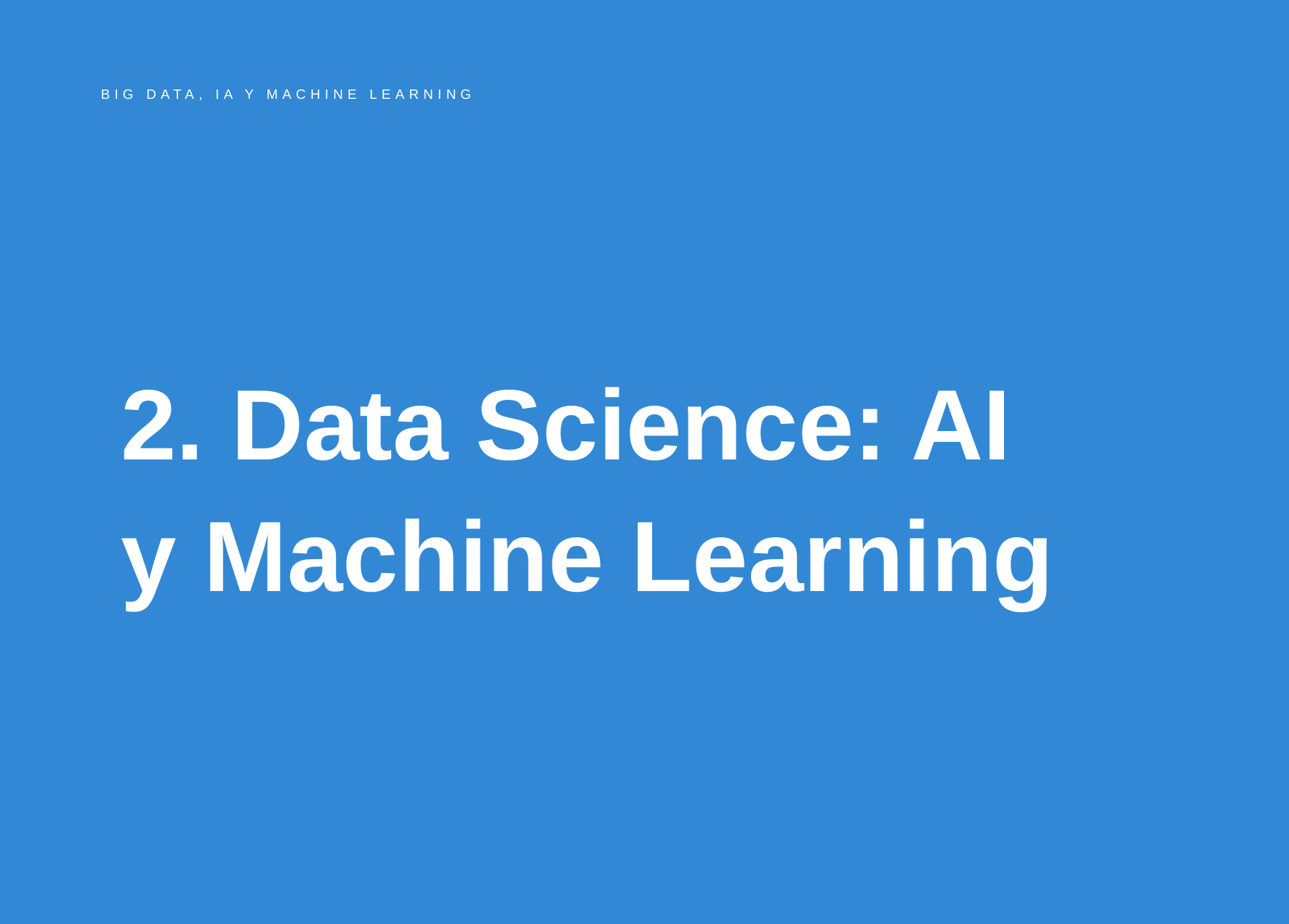

BIG DATA, IA Y MACHINE LEARNING

2. Data Science: AI y Machine Learning